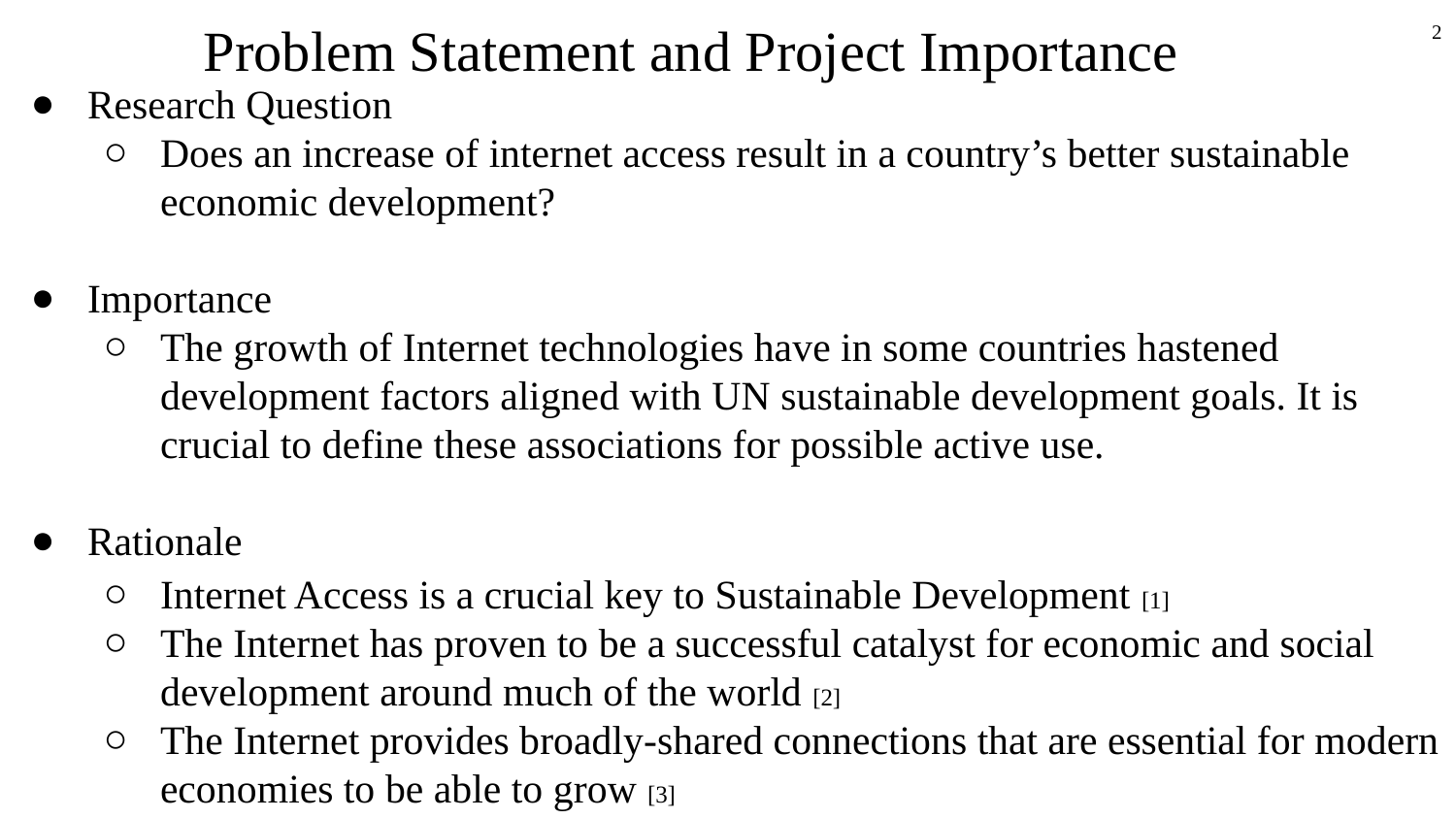

# Problem Statement and Project Importance
2
Research Question
Does an increase of internet access result in a country’s better sustainable economic development?

Importance
The growth of Internet technologies have in some countries hastened development factors aligned with UN sustainable development goals. It is crucial to define these associations for possible active use.

Rationale
Internet Access is a crucial key to Sustainable Development [1]
The Internet has proven to be a successful catalyst for economic and social development around much of the world [2]
The Internet provides broadly-shared connections that are essential for modern economies to be able to grow [3]